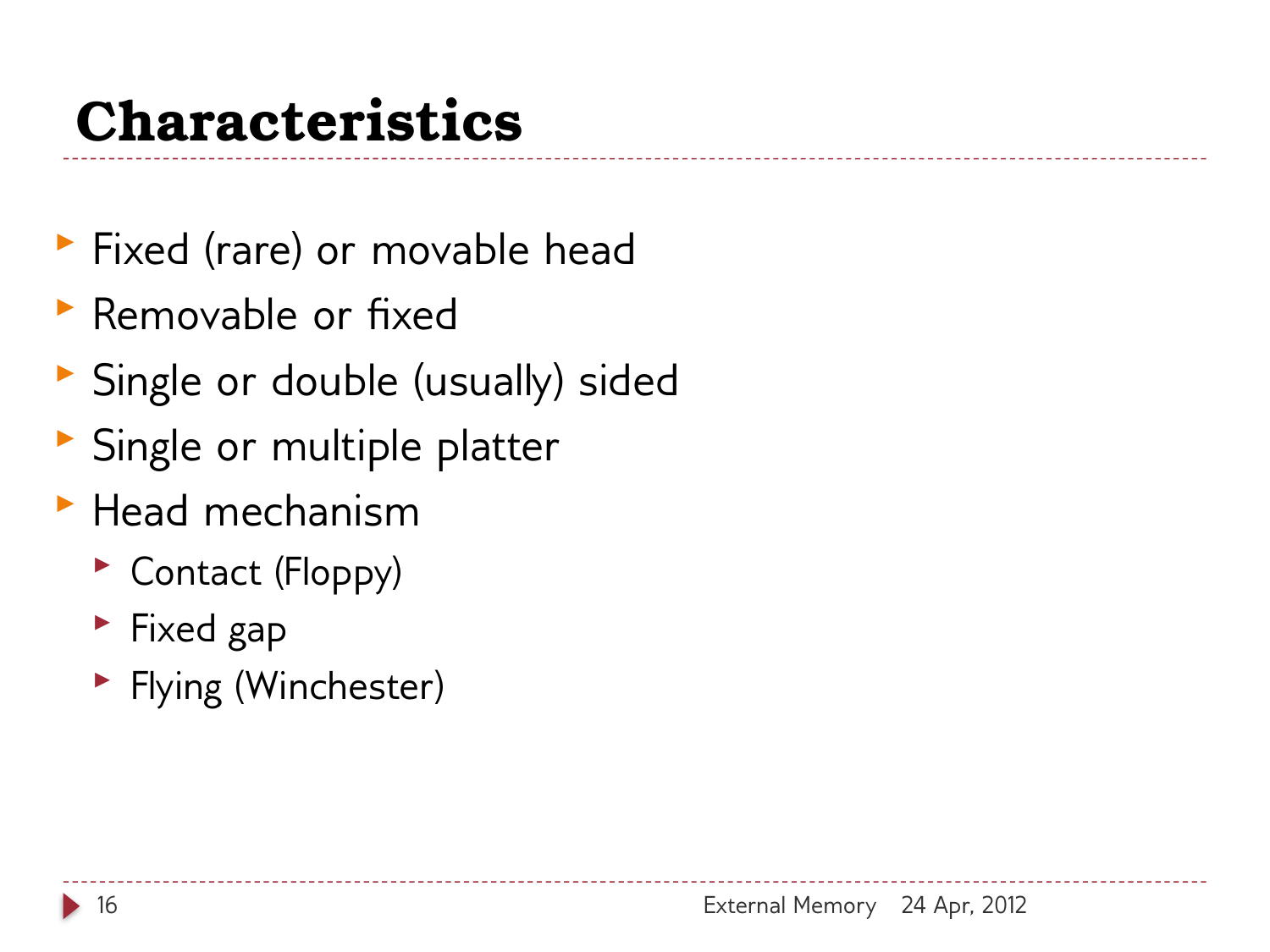

# Characteristics
Fixed (rare) or movable head
Removable or fixed
Single or double (usually) sided
Single or multiple platter
Head mechanism
Contact (Floppy)
Fixed gap
Flying (Winchester)
16
External Memory
24 Apr, 2012